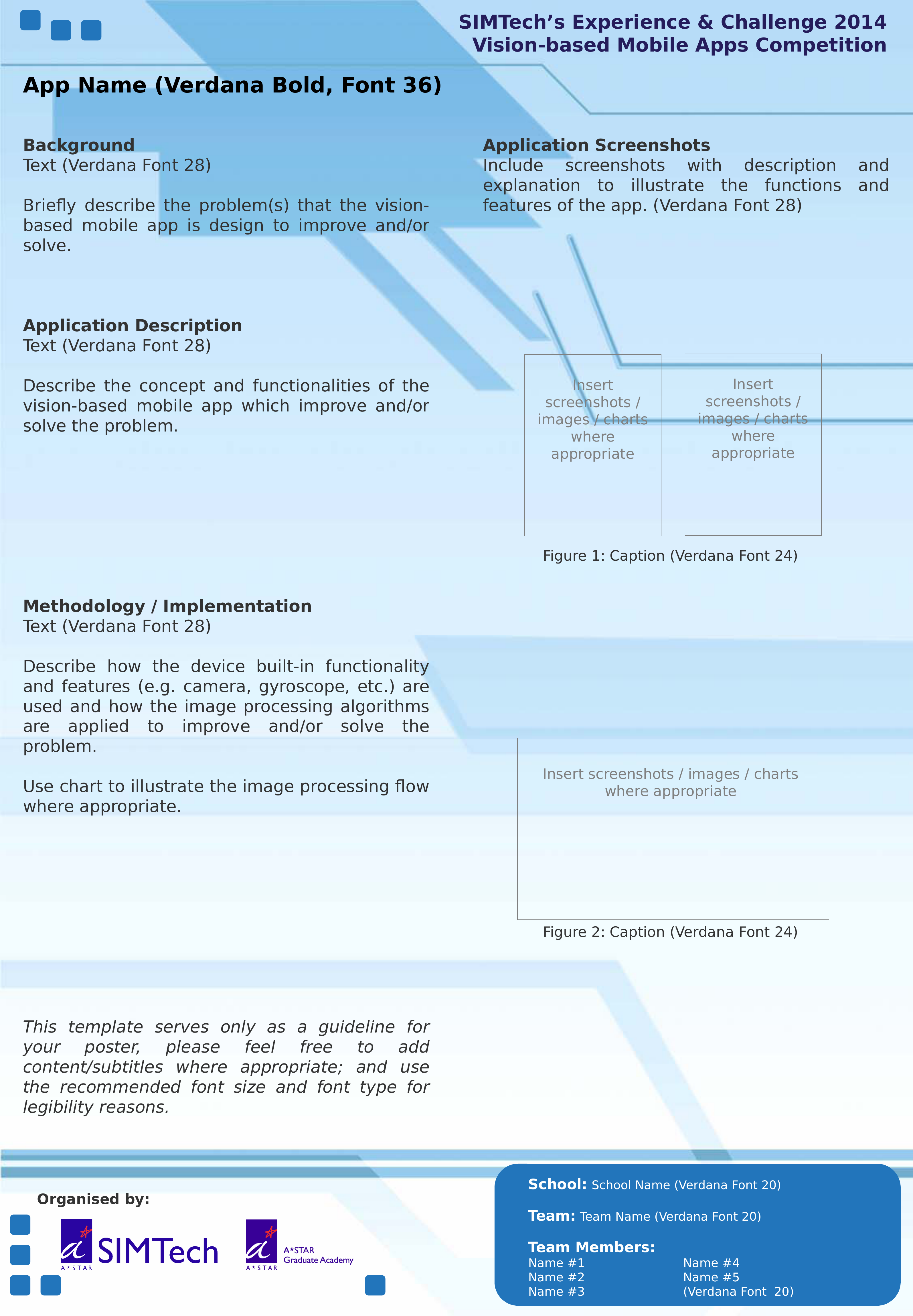

App Name (Verdana Bold, Font 36)
Application Screenshots
Include screenshots with description and explanation to illustrate the functions and features of the app. (Verdana Font 28)

Background
Text (Verdana Font 28)

Briefly describe the problem(s) that the vision-based mobile app is design to improve and/or solve.

Application Description
Text (Verdana Font 28)

Describe the concept and functionalities of the vision-based mobile app which improve and/or solve the problem.

Methodology / Implementation
Text (Verdana Font 28)

Describe how the device built-in functionality and features (e.g. camera, gyroscope, etc.) are used and how the image processing algorithms are applied to improve and/or solve the problem.

Use chart to illustrate the image processing flow where appropriate.

This template serves only as a guideline for your poster, please feel free to add content/subtitles where appropriate; and use the recommended font size and font type for legibility reasons.

Insert screenshots / images / charts where appropriate
Insert screenshots / images / charts where appropriate
Figure 1: Caption (Verdana Font 24)

Insert screenshots / images / charts where appropriate
Figure 2: Caption (Verdana Font 24)

School: School Name (Verdana Font 20)

Team: Team Name (Verdana Font 20)

Team Members:
Name #1	Name #4
Name #2	Name #5
Name #3	(Verdana Font  20)